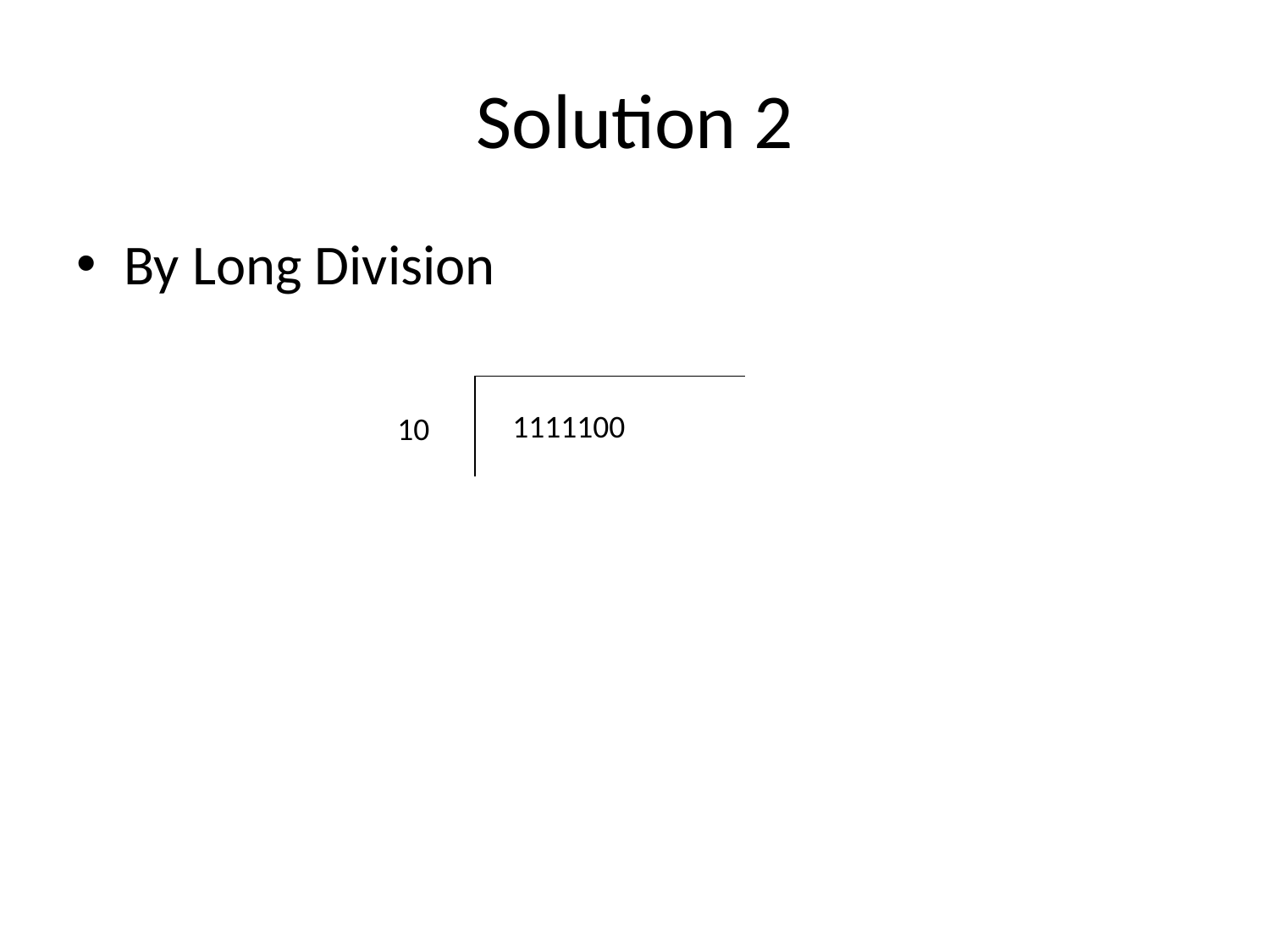

# Solution 2
By Long Division

1111100
10